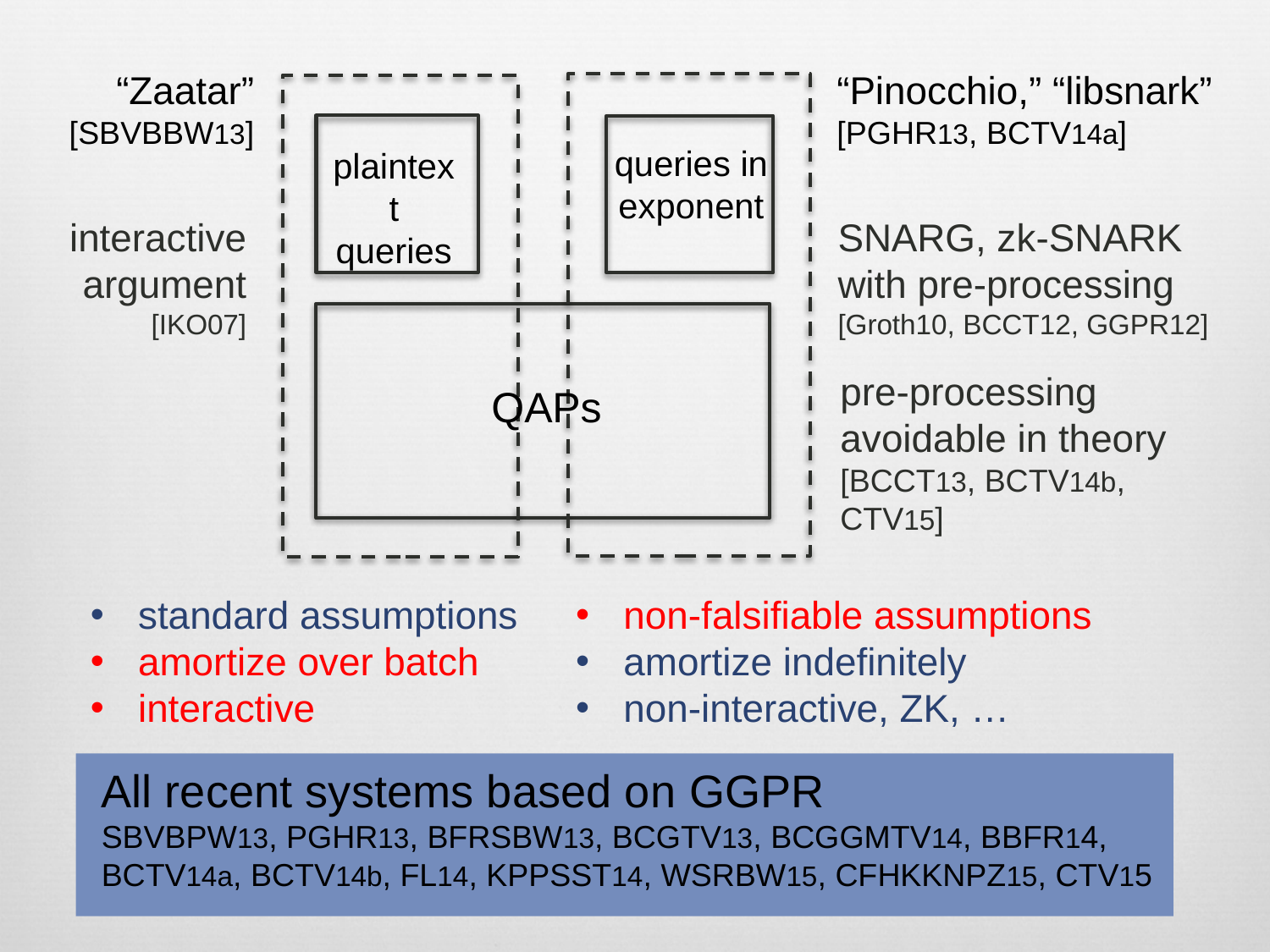

“Pinocchio,” “libsnark”
[pghr13, bctv14a]
“Zaatar”
[sbvbbw13]

queries in exponent
plaintext queries
interactive argument
[iko07]
snarg, zk-snark with pre-processing
[Groth10, bcct12, ggpr12]

pre-processing
avoidable in theory [bcct13, bctv14b, ctv15]
QAPs
standard assumptions
amortize over batch
interactive
non-falsifiable assumptions
amortize indefinitely
non-interactive, ZK, …
All recent systems based on ggpr
sbvbpw13, pghr13, bfrsbw13, bcgtv13, bcggmtv14, bbfr14, bctv14a, bctv14b, fl14, kppsst14, wsrbw15, cfhkknpz15, ctv15